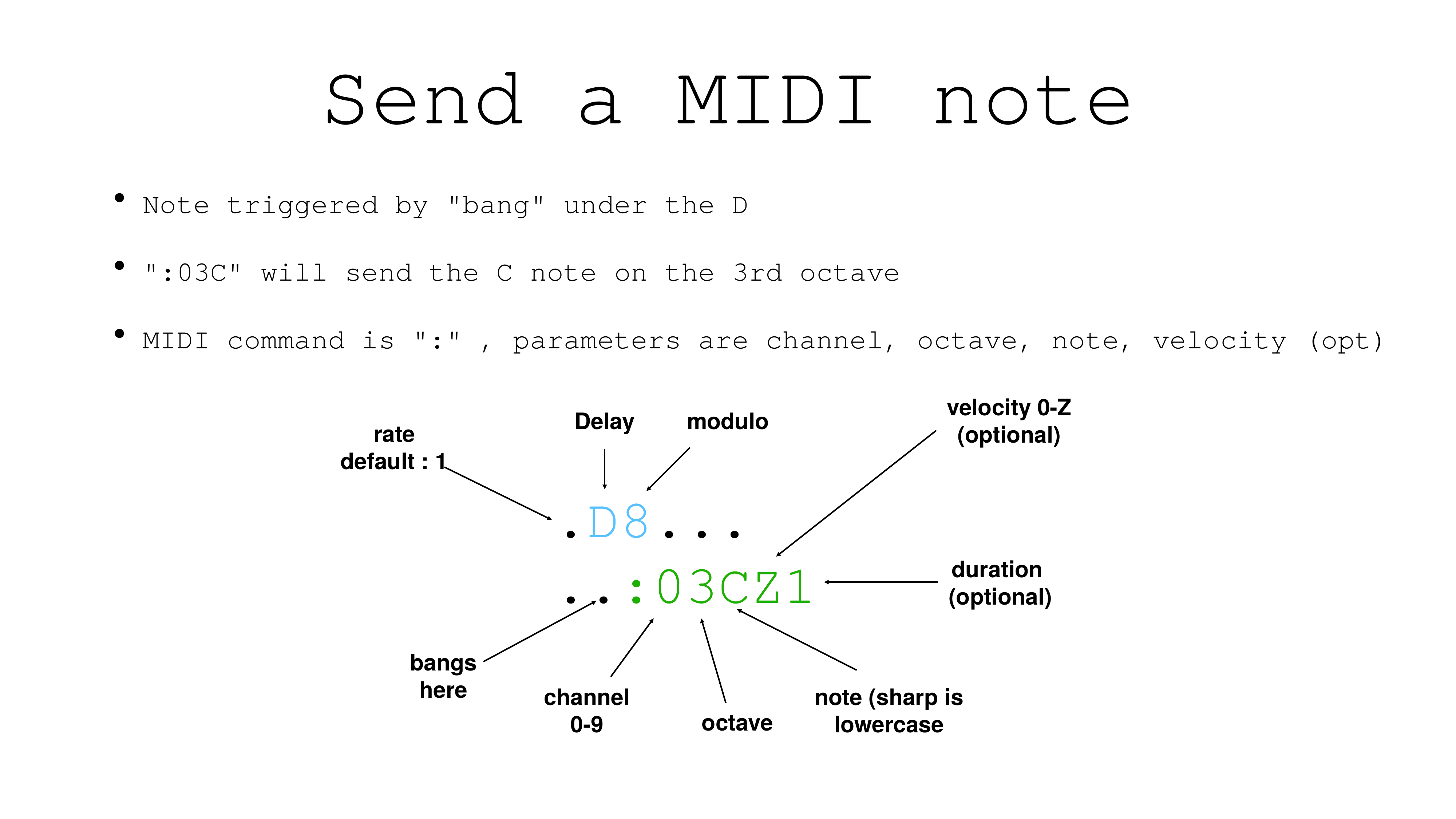

# Send a MIDI note
Note triggered by "bang" under the D
":03C" will send the C note on the 3rd octave
MIDI command is ":" , parameters are channel, octave, note, velocity (opt)
velocity 0-Z
(optional)
Delay
modulo
rate
default : 1

.D8...
..:03CZ1
duration
 (optional)

bangs
here
channel
0-9
note (sharp is
lowercase
octave